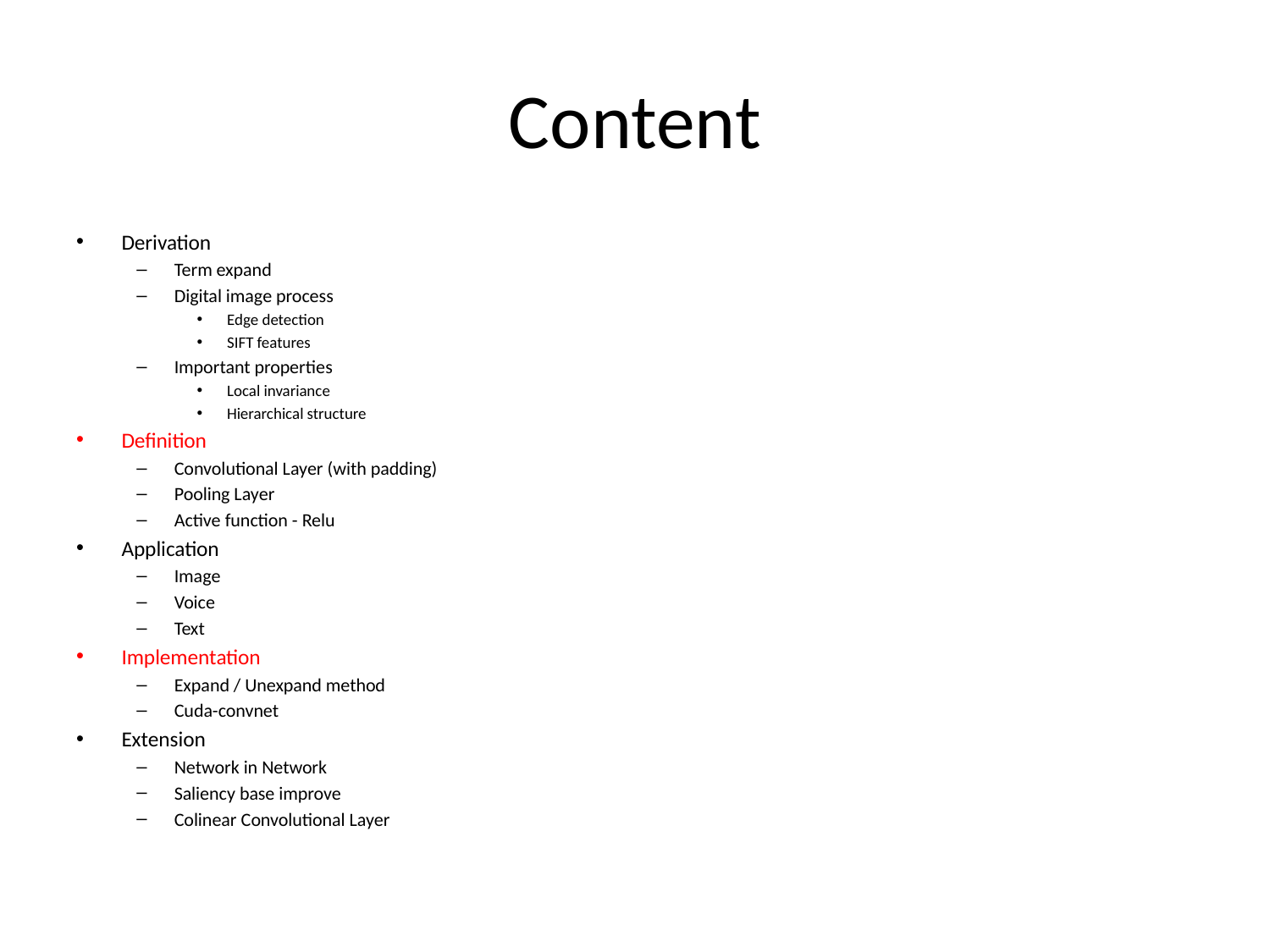

# Content
Derivation
Term expand
Digital image process
Edge detection
SIFT features
Important properties
Local invariance
Hierarchical structure
Definition
Convolutional Layer (with padding)
Pooling Layer
Active function - Relu
Application
Image
Voice
Text
Implementation
Expand / Unexpand method
Cuda-convnet
Extension
Network in Network
Saliency base improve
Colinear Convolutional Layer